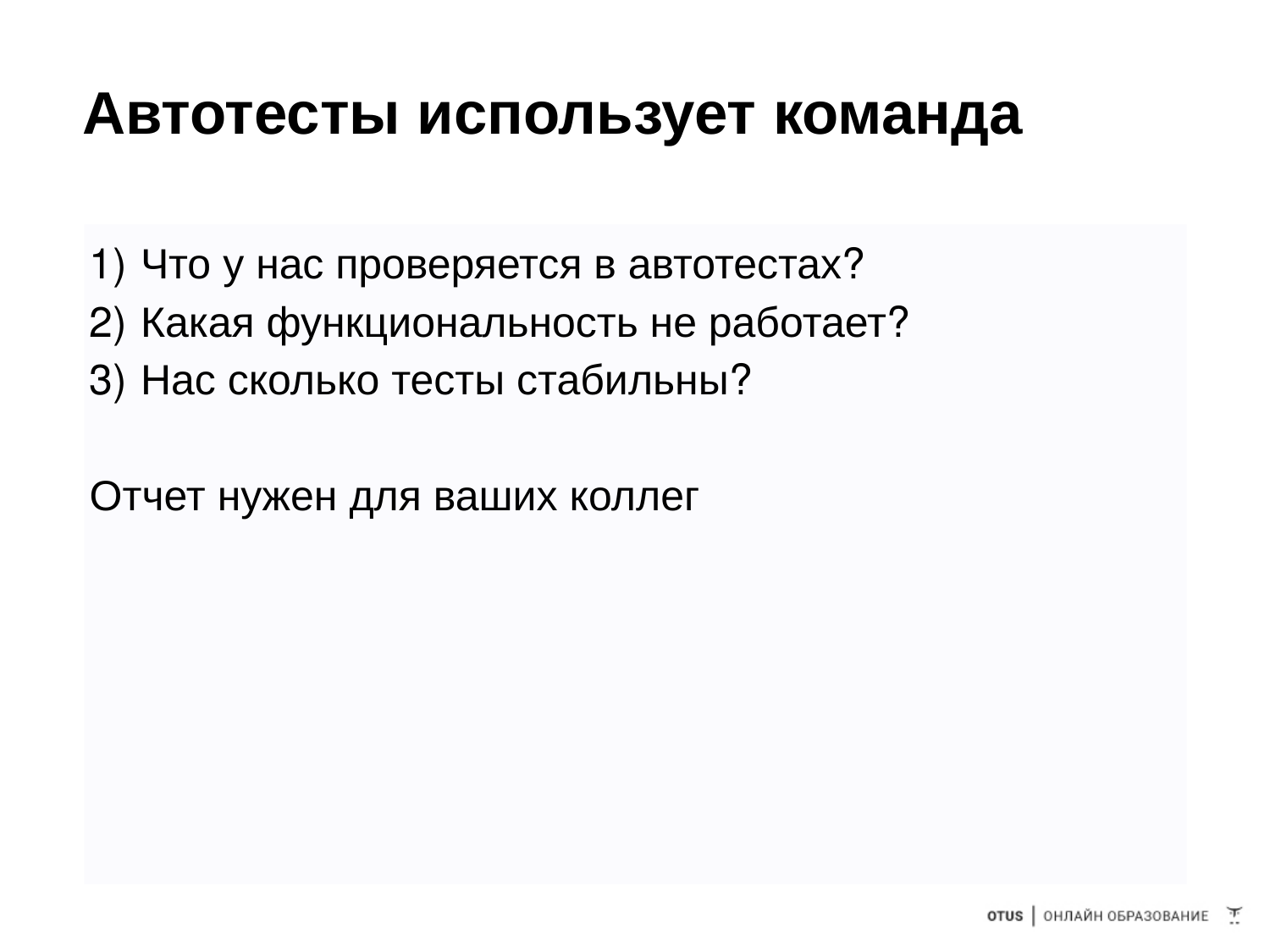

# Автотесты использует команда
Что у нас проверяется в автотестах?
Какая функциональность не работает?
Нас сколько тесты стабильны?

Отчет нужен для ваших коллег